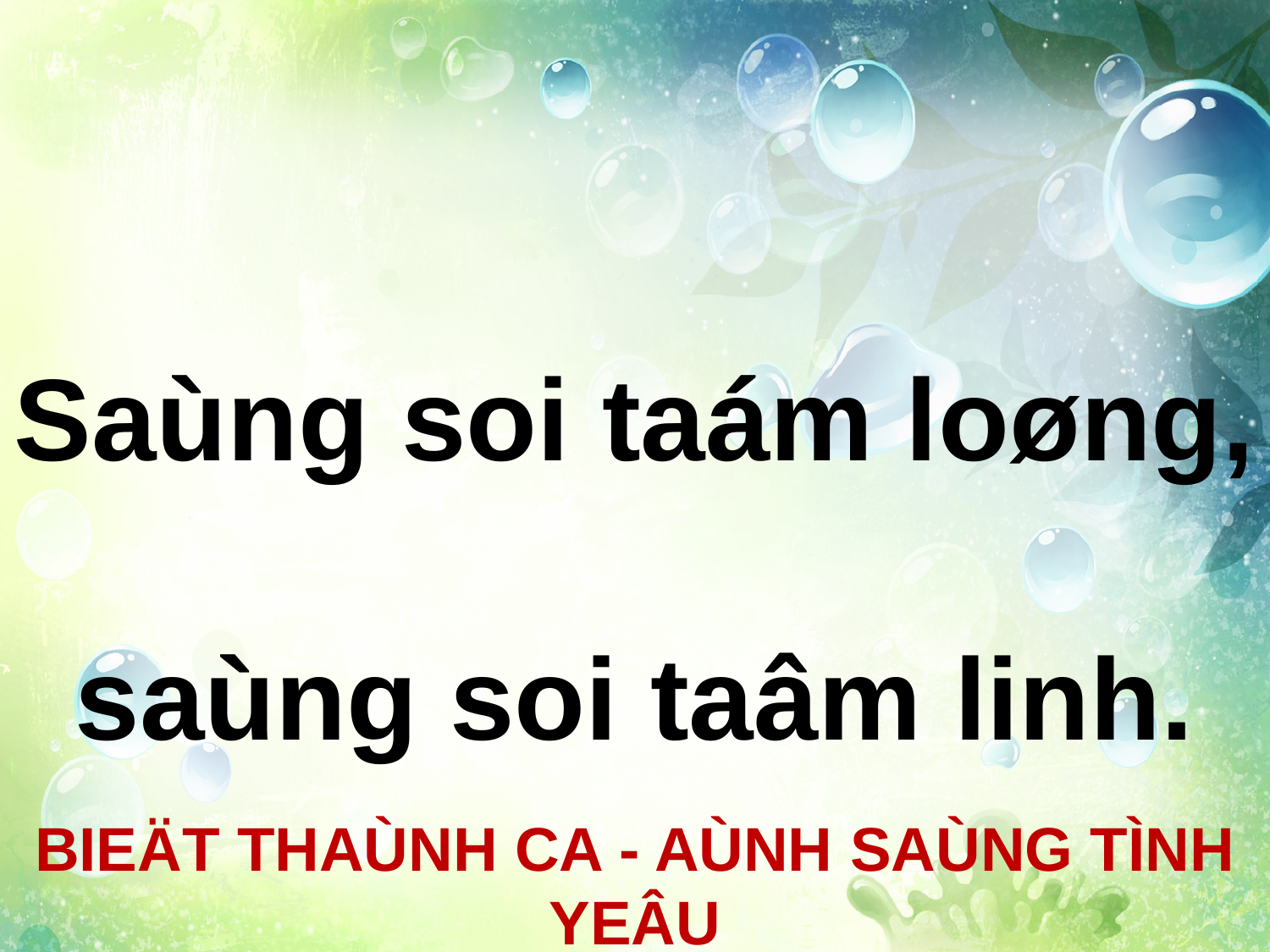

Saùng soi taám loøng,
saùng soi taâm linh.
BIEÄT THAÙNH CA - AÙNH SAÙNG TÌNH YEÂU